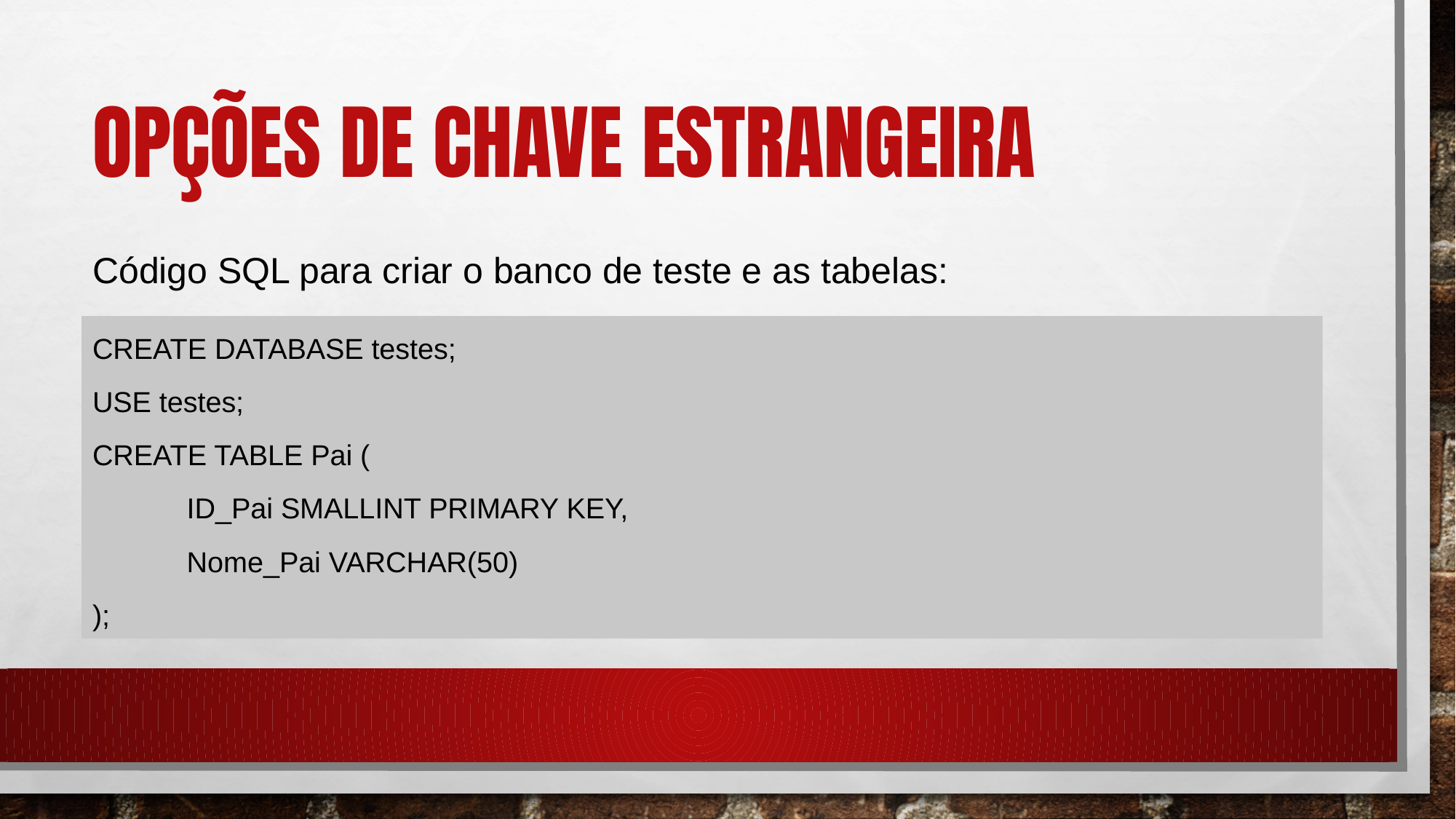

# Opções de chave estrangeira
Código SQL para criar o banco de teste e as tabelas:
CREATE DATABASE testes;
USE testes;
CREATE TABLE Pai (
	 ID_Pai SMALLINT PRIMARY KEY,
	 Nome_Pai VARCHAR(50)
);